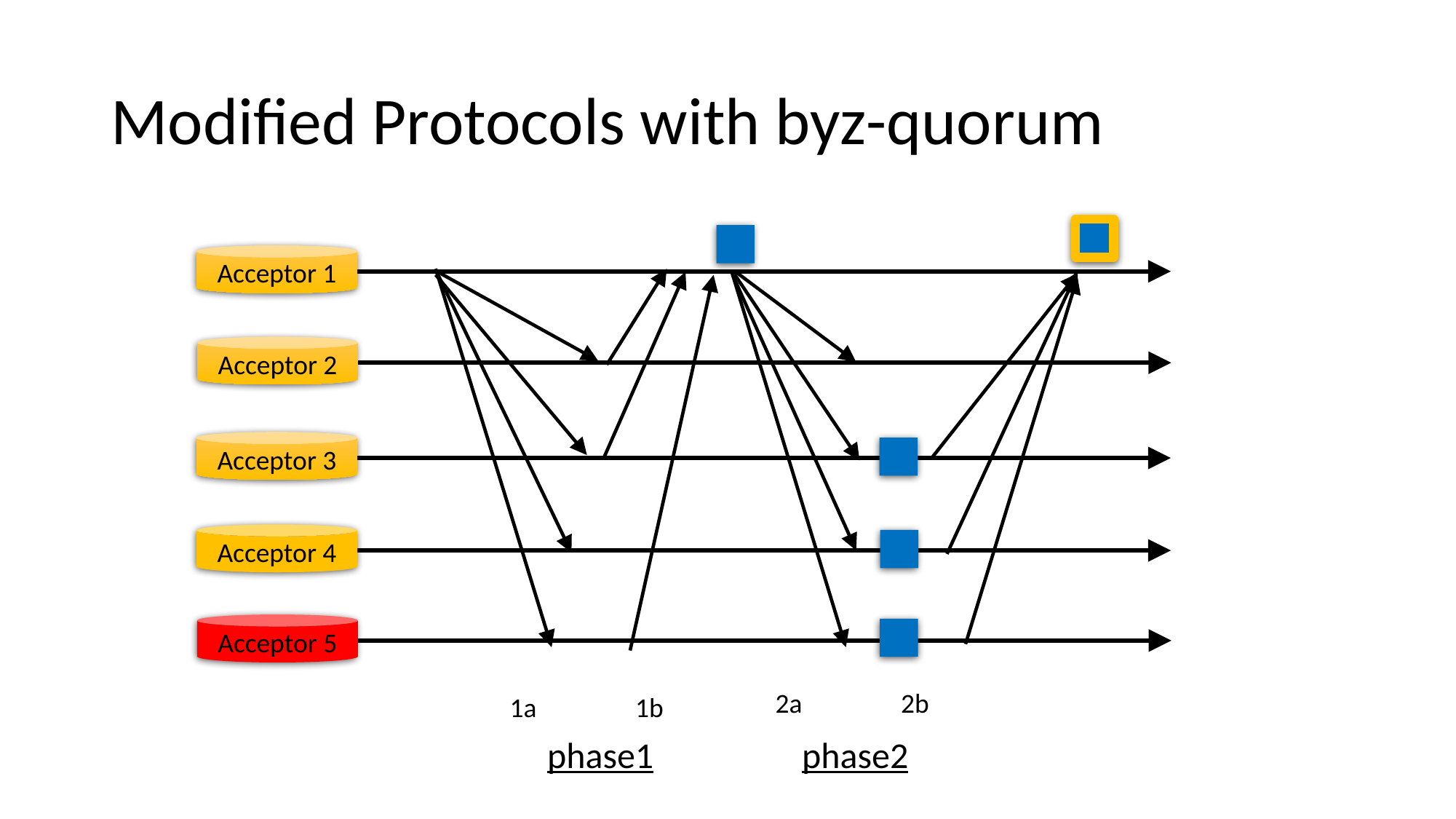

# Modified Protocols with byz-quorum

Acceptor 1
Acceptor 2
Acceptor 3

Acceptor 4

Acceptor 5

2a                2b
1a                1b
phase1
phase2